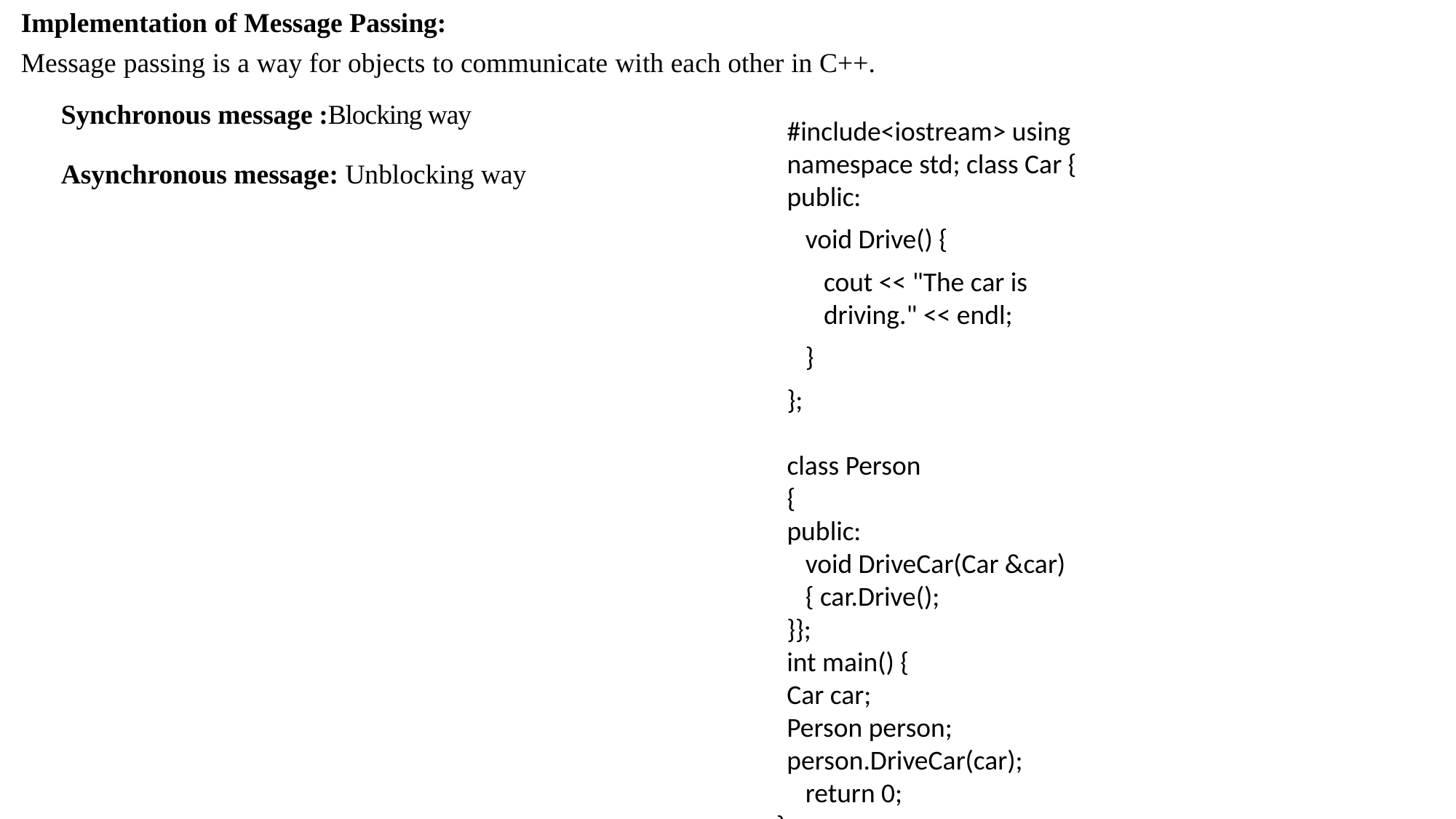

Implementation of Message Passing:
Message passing is a way for objects to communicate with each other in C++.
Synchronous message :Blocking way
Asynchronous message: Unblocking way
#include<iostream> using namespace std; class Car {
public:
void Drive() {
cout << "The car is driving." << endl;
}
};

class Person
{
public:
void DriveCar(Car &car)
{ car.Drive();
}};
int main() {
Car car;
Person person;
person.DriveCar(car); return 0;
}